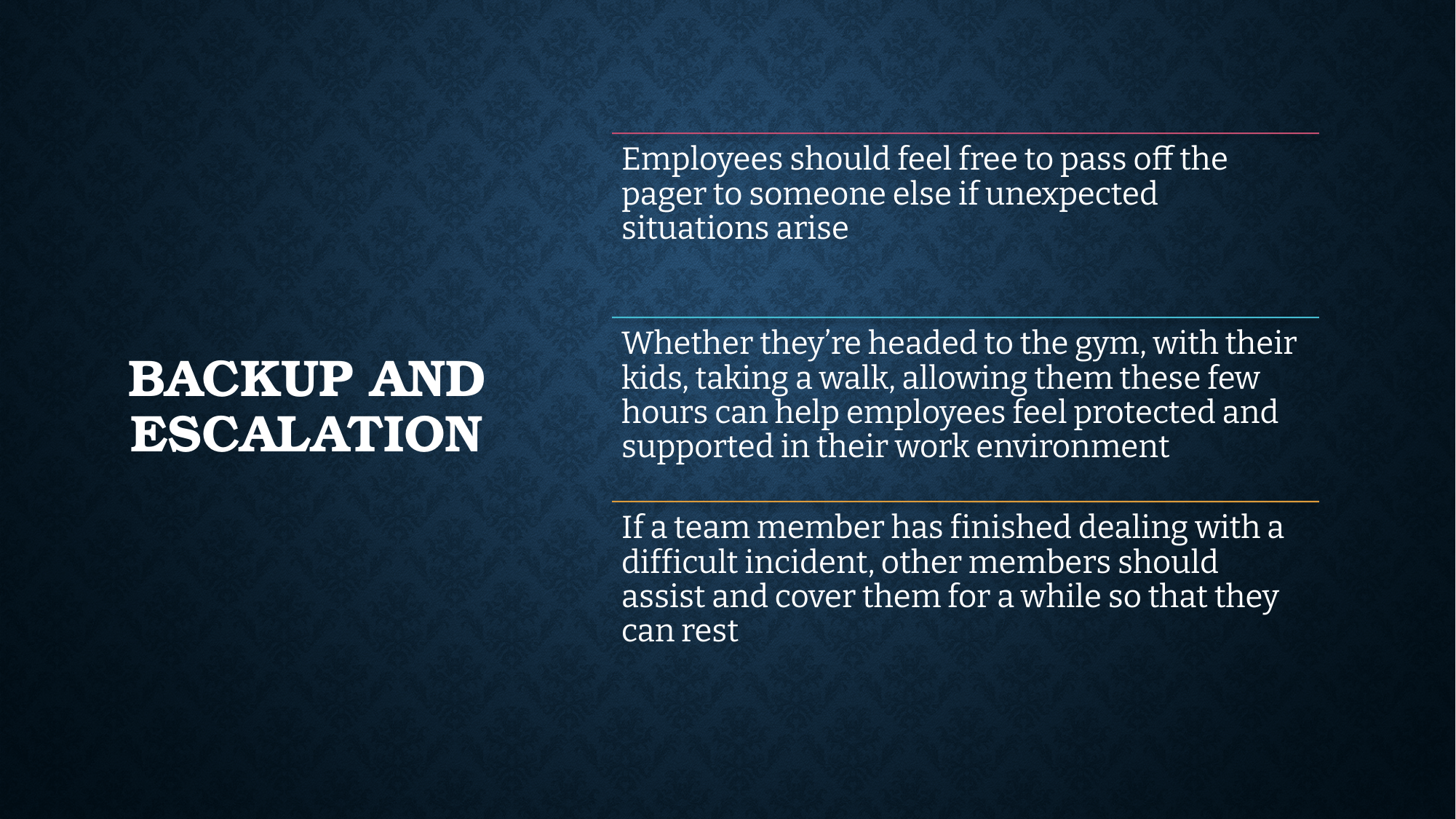

# Backup and escalation
Employees should feel free to pass off the pager to someone else if unexpected situations arise
Whether they’re headed to the gym, with their kids, taking a walk, allowing them these few hours can help employees feel protected and supported in their work environment
If a team member has finished dealing with a difficult incident, other members should assist and cover them for a while so that they can rest